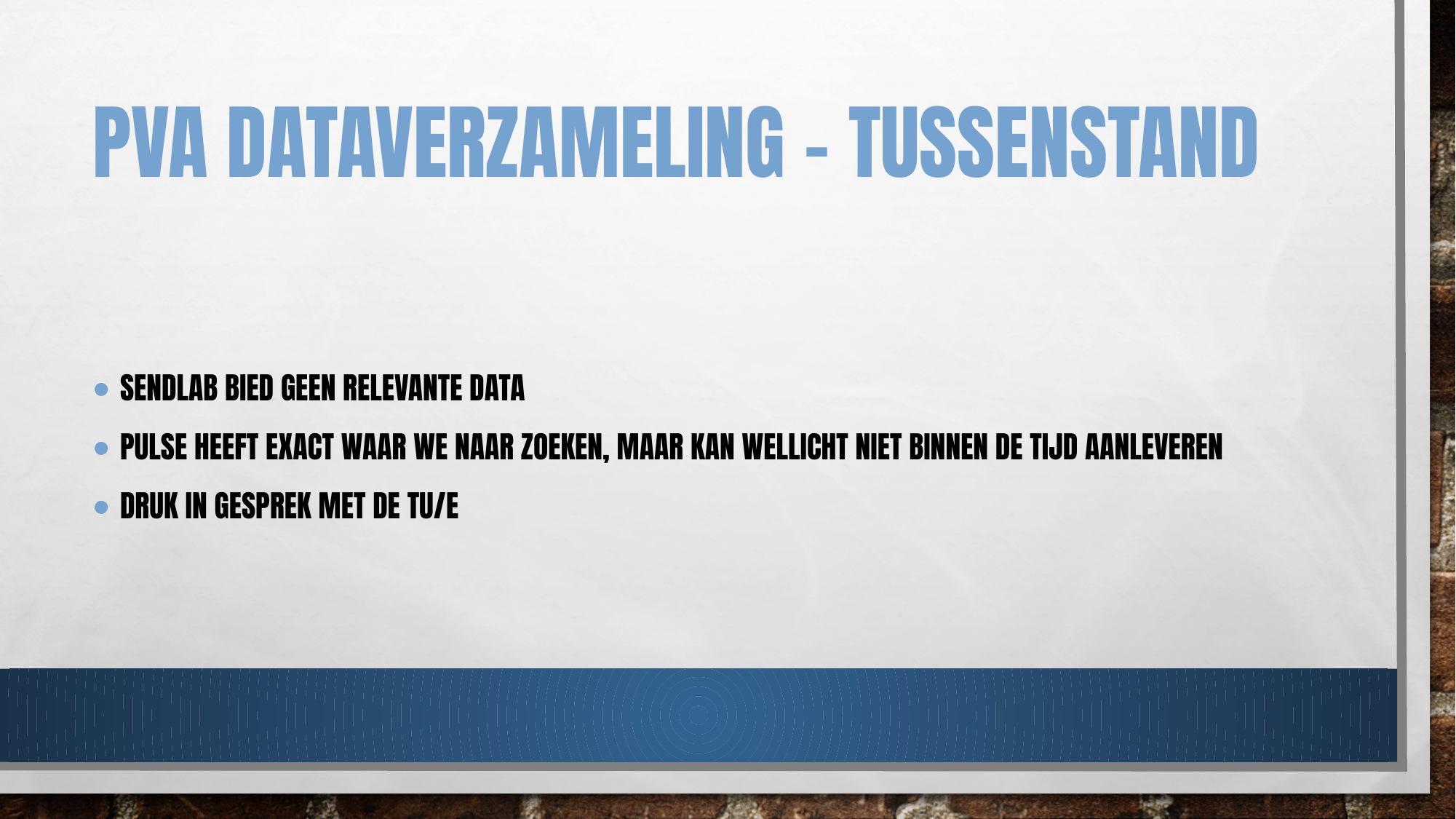

# PVA Dataverzameling - Tussenstand
Sendlab bied geen relevante data
PULSE heeft exact waar we naar zoeken, maar kan wellicht niet binnen de tijd aanleveren
Druk in gesprek met de TU/E